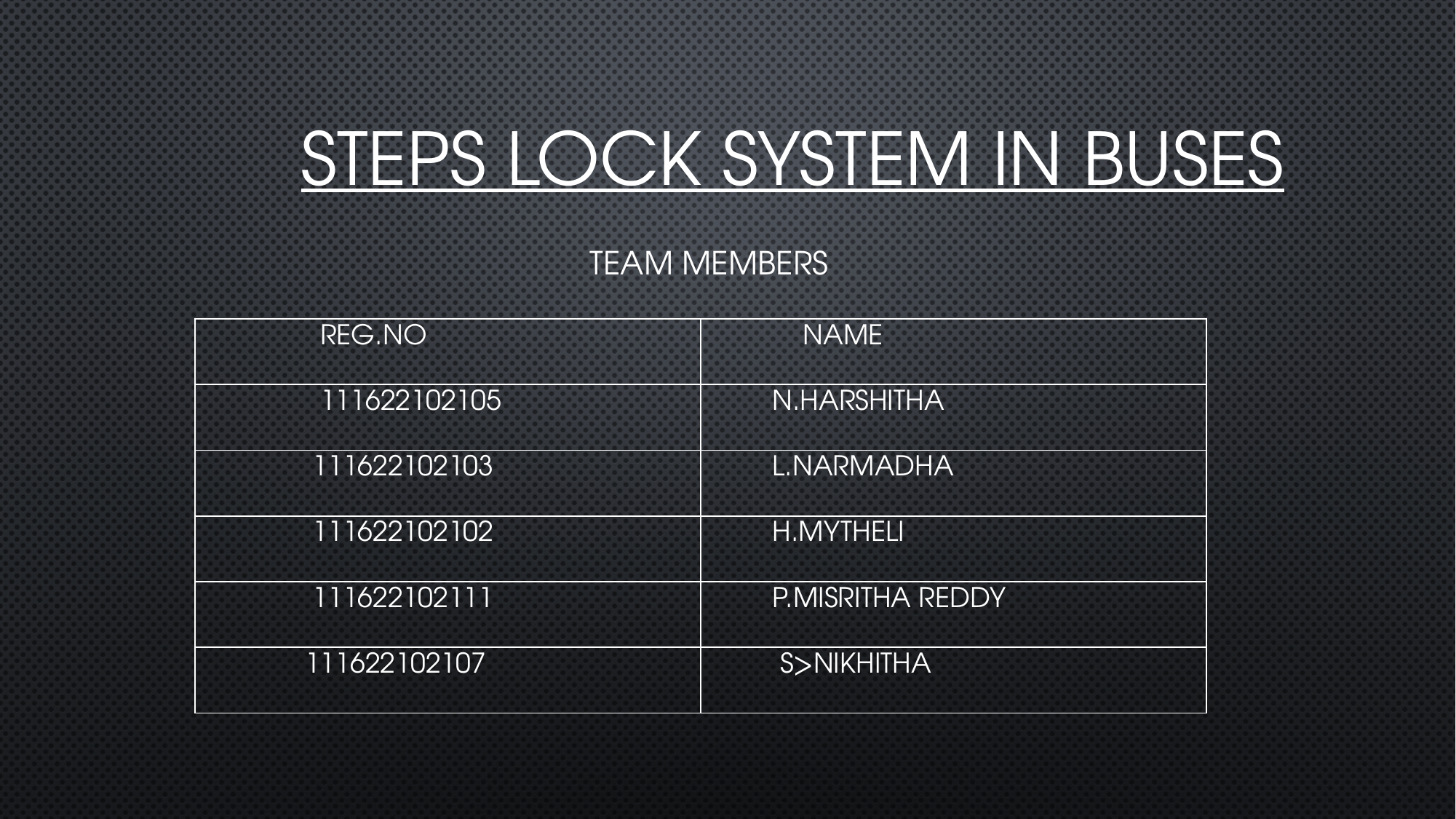

# Steps Lock System In Buses
TEAM MEMBERS
| REG.NO | NAME |
| --- | --- |
| 111622102105 | N.HARSHITHA |
| 111622102103 | L.NARMADHA |
| 111622102102 | H.MYTHELI |
| 111622102111 | P.MISRITHA REDDY |
| 111622102107 | S>NIKHITHA |